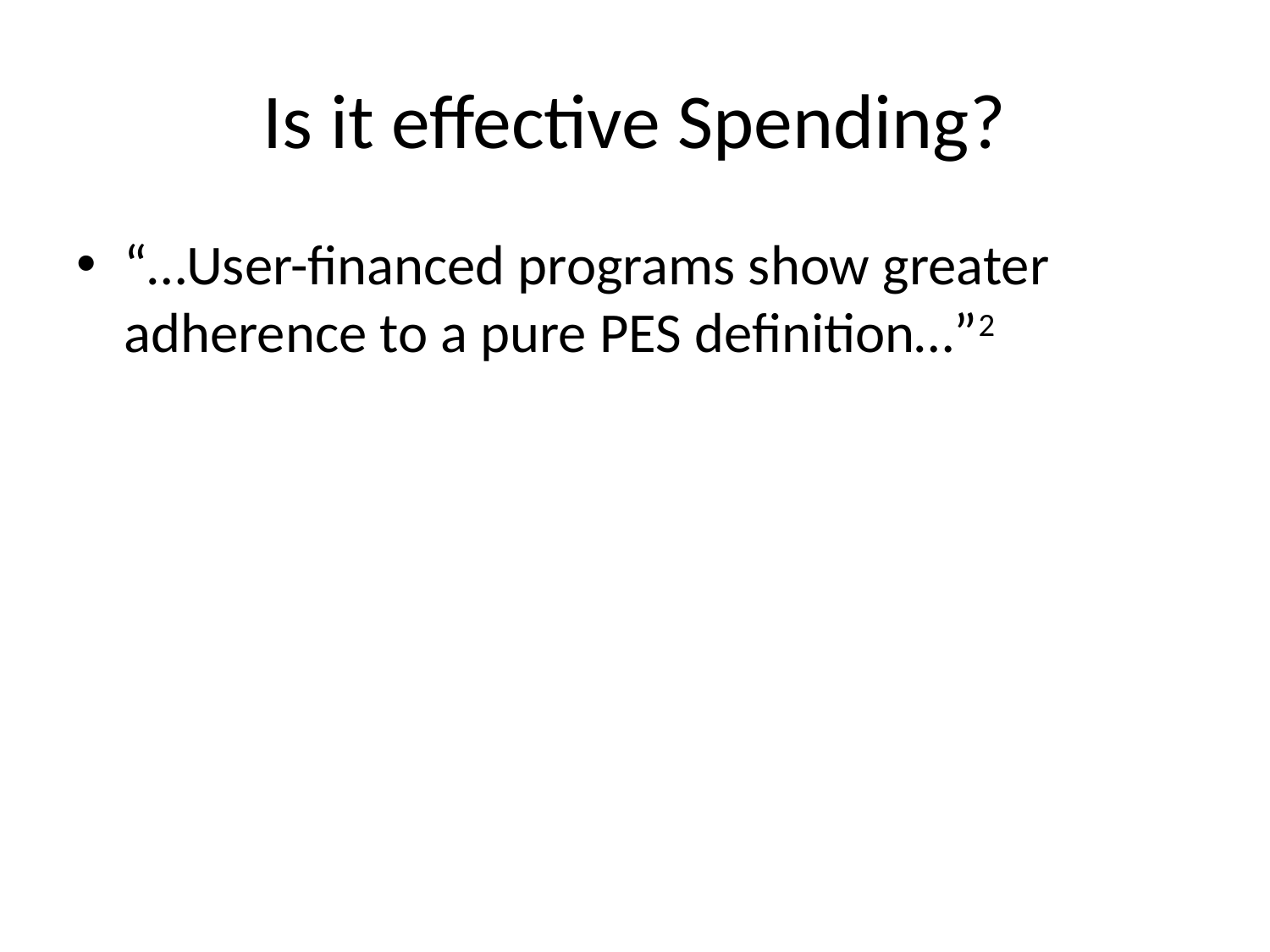

# Is it effective Spending?
“…User-financed programs show greater adherence to a pure PES definition…”2